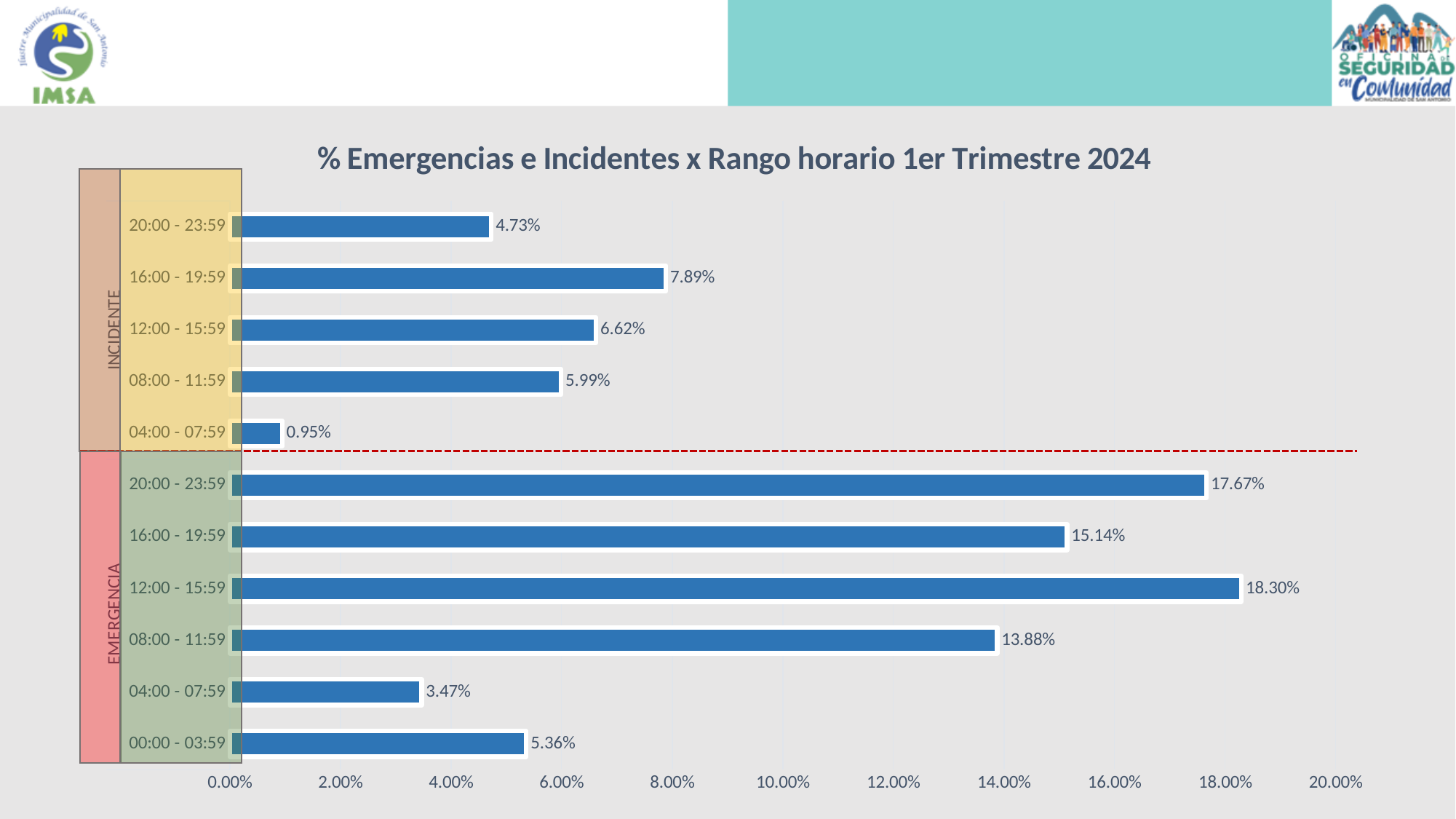

### Chart: % Emergencias e Incidentes x Rango horario 1er Trimestre 2024

| Category | Total |
|---|---|
| 00:00 - 03:59 | 0.05362776025236593 |
| 04:00 - 07:59 | 0.03470031545741325 |
| 08:00 - 11:59 | 0.138801261829653 |
| 12:00 - 15:59 | 0.1829652996845426 |
| 16:00 - 19:59 | 0.15141955835962145 |
| 20:00 - 23:59 | 0.17665615141955837 |
| 04:00 - 07:59 | 0.00946372239747634 |
| 08:00 - 11:59 | 0.05993690851735016 |
| 12:00 - 15:59 | 0.06624605678233439 |
| 16:00 - 19:59 | 0.07886435331230283 |
| 20:00 - 23:59 | 0.0473186119873817 |